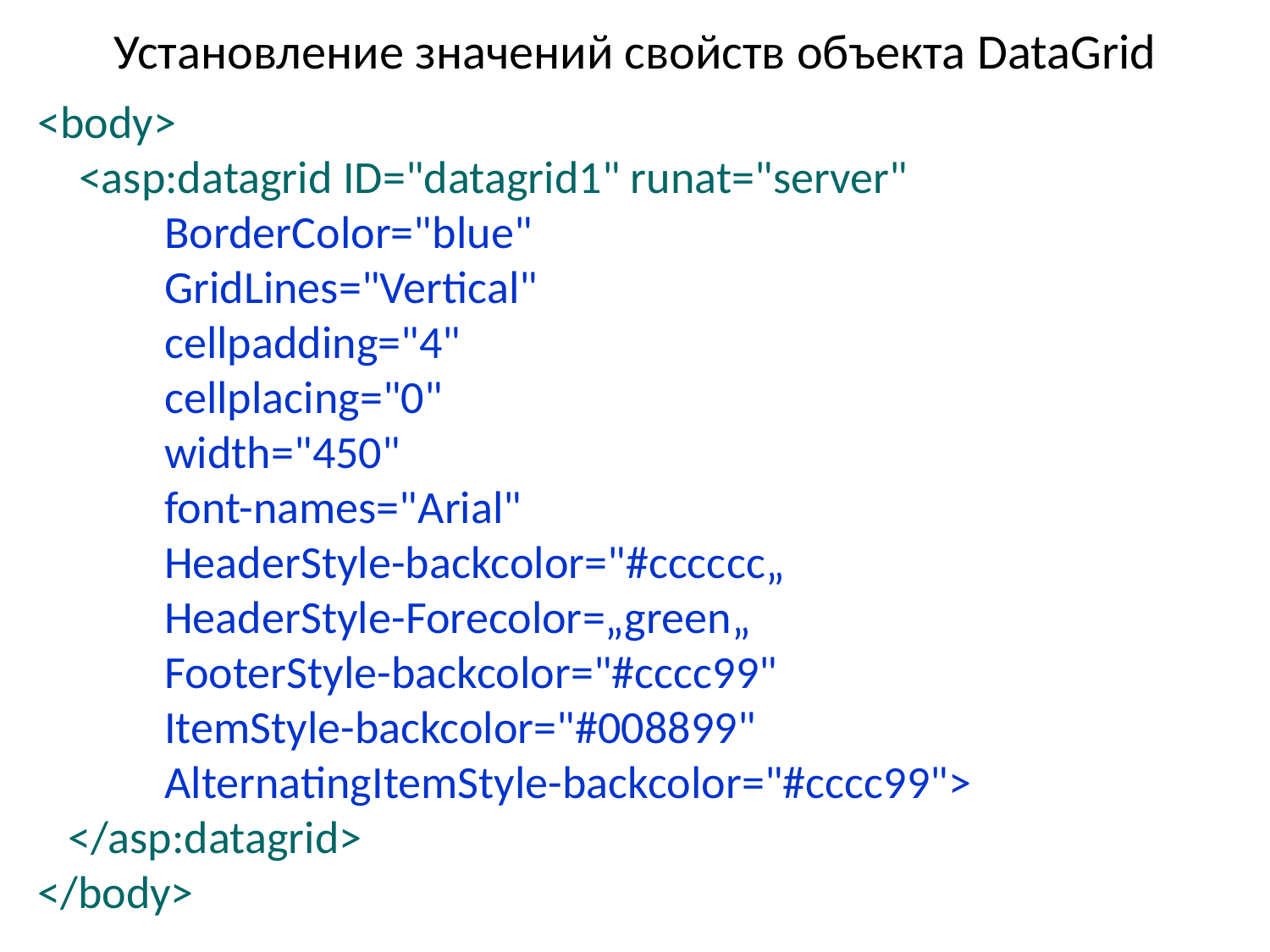

# Установление значений свойств объекта DataGrid
<body>
    <asp:datagrid ID="datagrid1" runat="server"
	BorderColor="blue"
	GridLines="Vertical"
	cellpadding="4"
	cellplacing="0"
	width="450"
	font-names="Arial"
	HeaderStyle-backcolor="#cccccc„
	HeaderStyle-Forecolor=„green„
	FooterStyle-backcolor="#cccc99"
	ItemStyle-backcolor="#008899"
	AlternatingItemStyle-backcolor="#cccc99">
   </asp:datagrid>
</body>